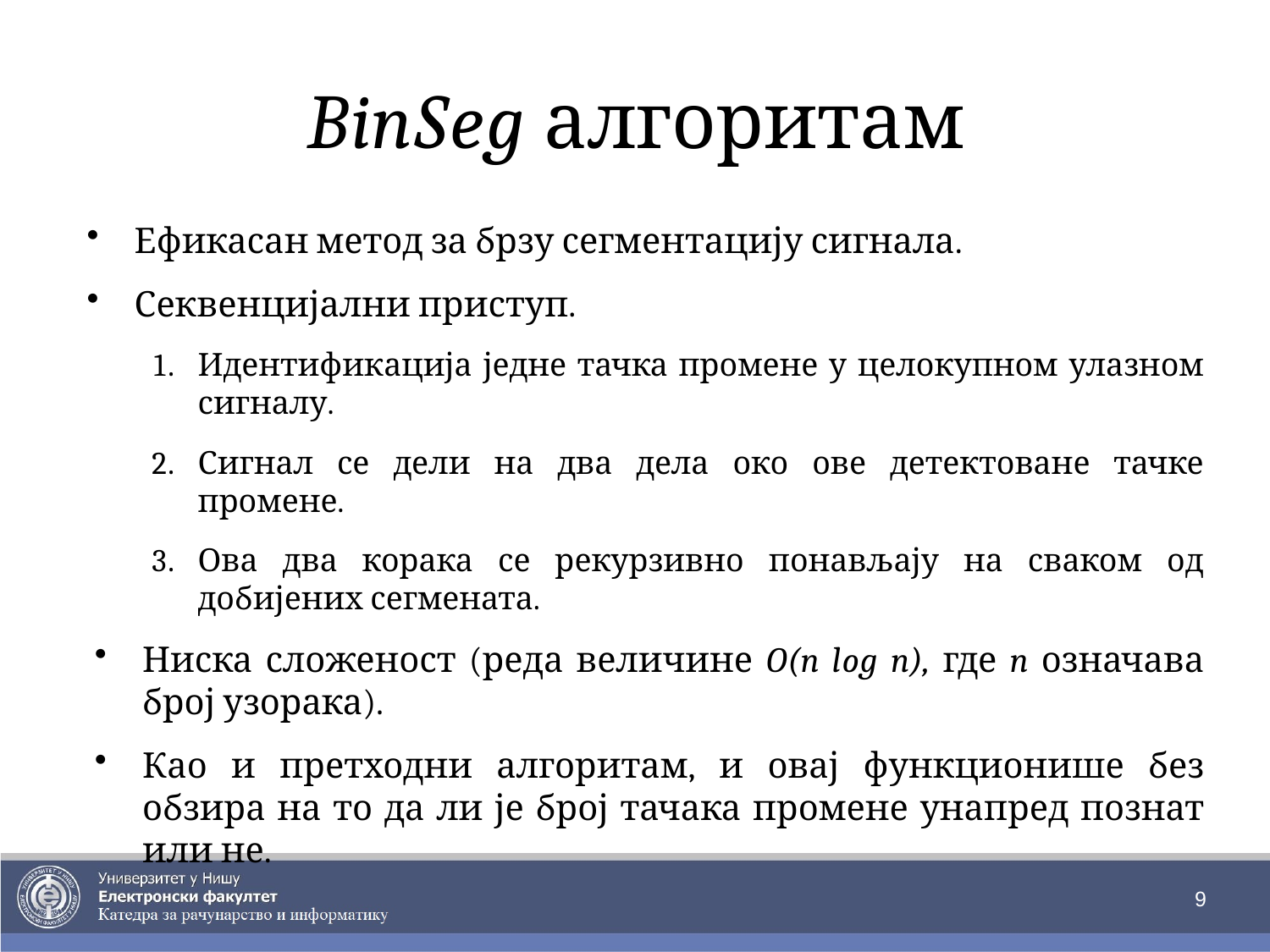

# BinSeg алгоритам
Ефикасан метод за брзу сегментацију сигнала.
Секвенцијални приступ.
Идентификација једне тачка промене у целокупном улазном сигналу.
Сигнал се дели на два дела око ове детектоване тачке промене.
Ова два корака се рекурзивно понављају на сваком од добијених сегмената.
Ниска сложеност (реда величине O(n log n), где n означава број узорака).
Као и претходни алгоритам, и овај функционише без обзира на то да ли је број тачака промене унапред познат или не.

9